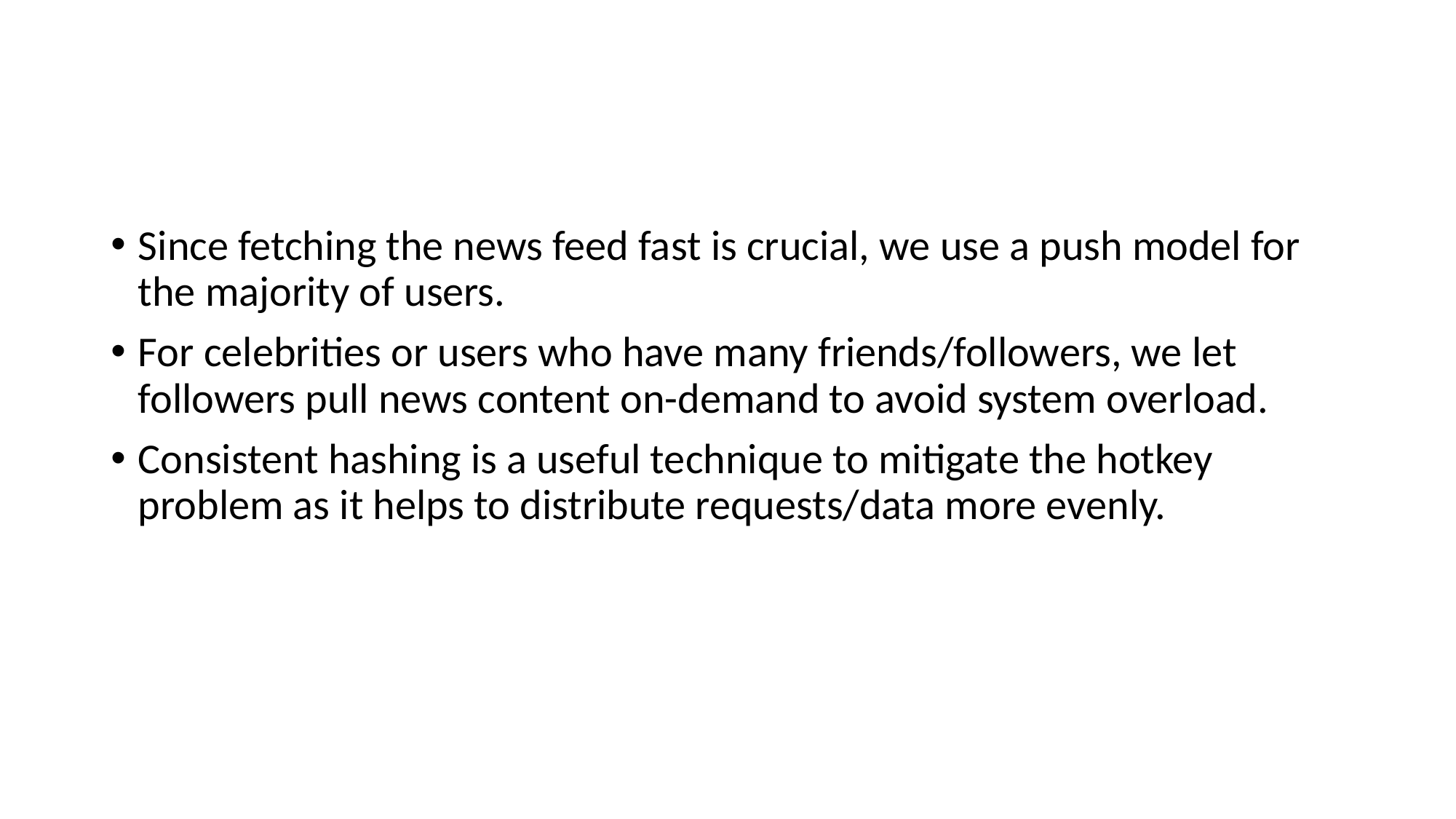

Since fetching the news feed fast is crucial, we use a push model for the majority of users.
For celebrities or users who have many friends/followers, we let followers pull news content on-demand to avoid system overload.
Consistent hashing is a useful technique to mitigate the hotkey problem as it helps to distribute requests/data more evenly.